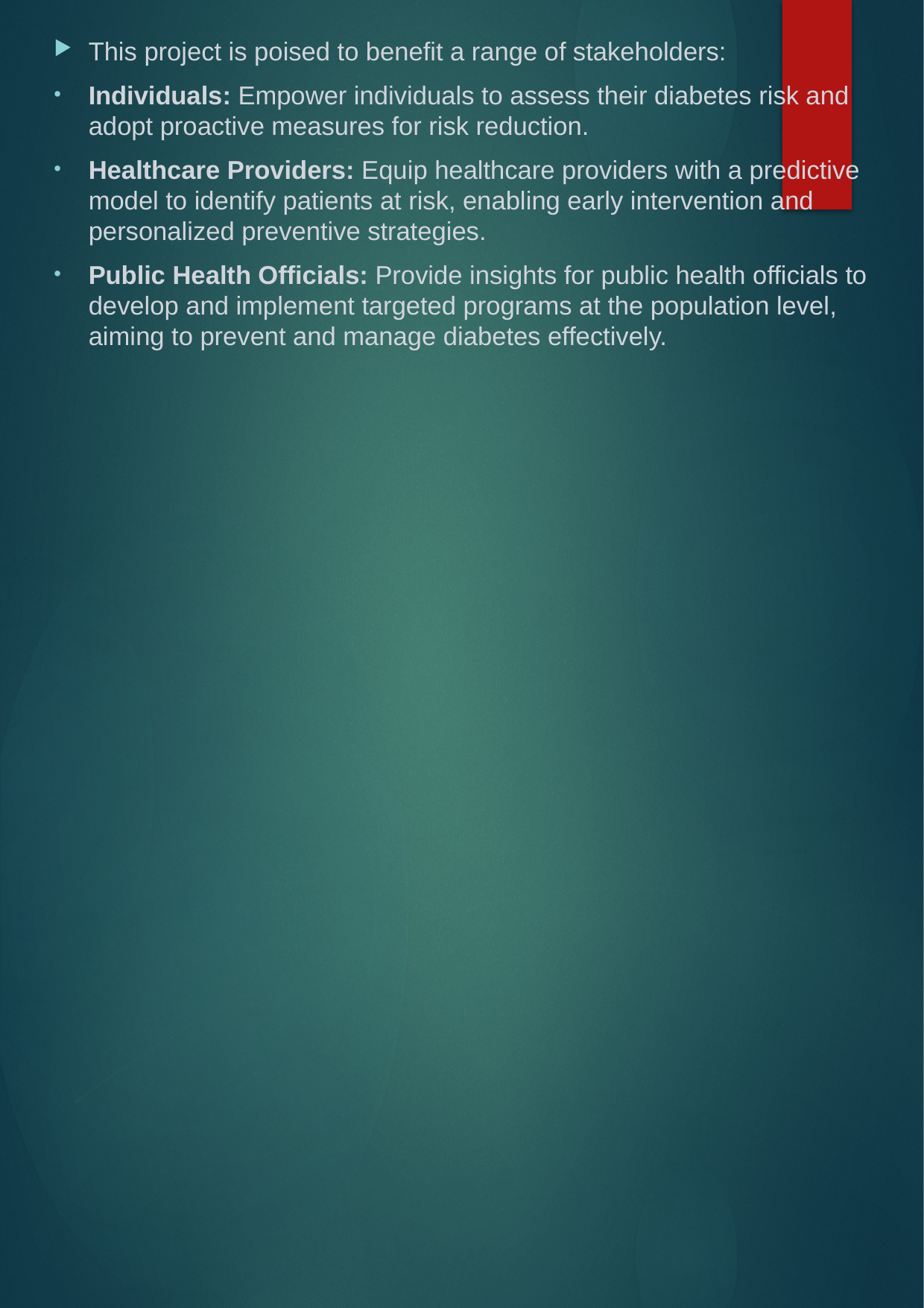

This project is poised to benefit a range of stakeholders:
Individuals: Empower individuals to assess their diabetes risk and adopt proactive measures for risk reduction.
Healthcare Providers: Equip healthcare providers with a predictive model to identify patients at risk, enabling early intervention and personalized preventive strategies.
Public Health Officials: Provide insights for public health officials to develop and implement targeted programs at the population level, aiming to prevent and manage diabetes effectively.